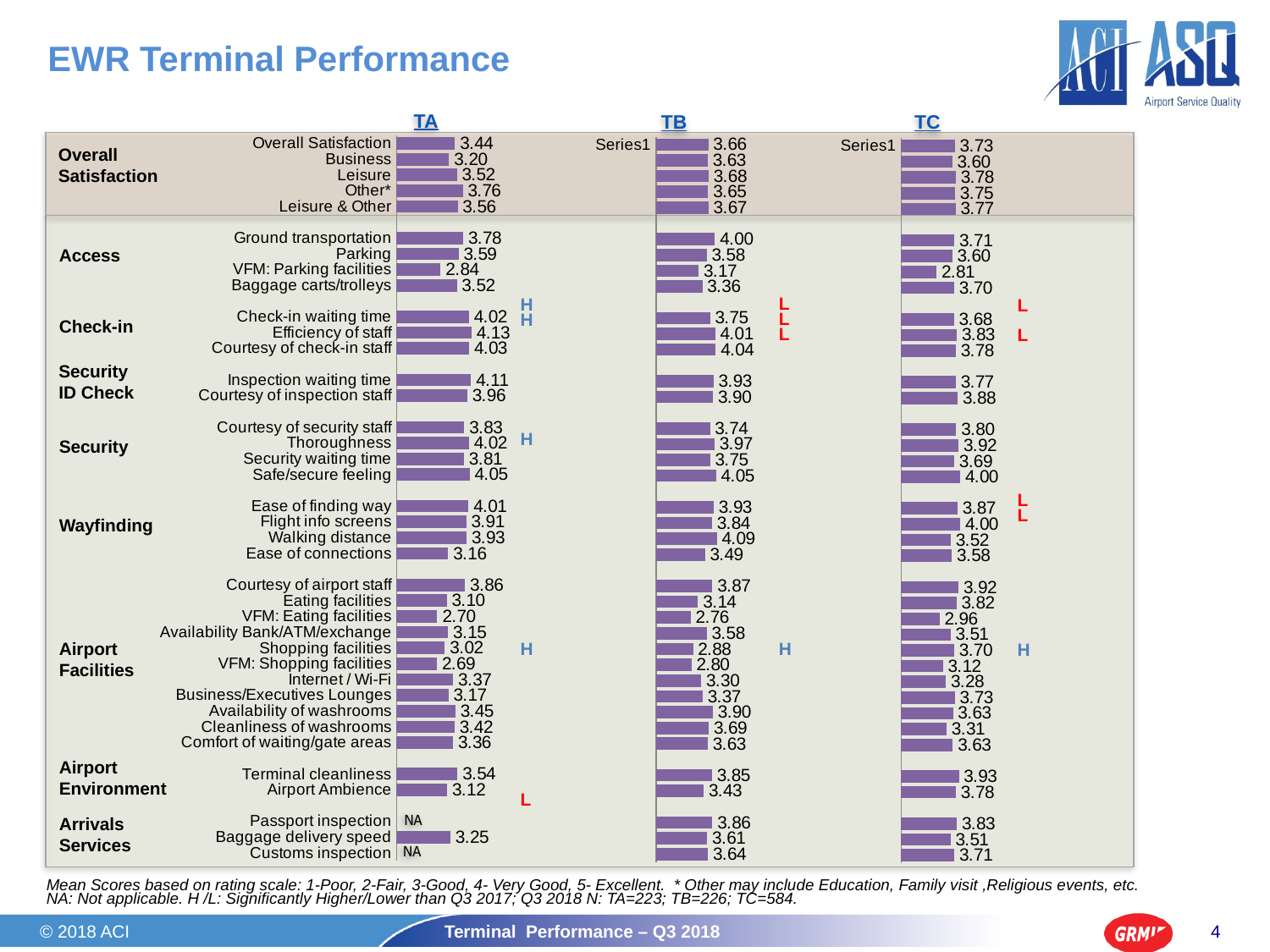

# EWR Terminal Performance

### Chart

| Category | TA |
|---|---|
| Overall Satisfaction | 3.4412048218553783 |
| Business | 3.195871395814115 |
| Leisure | 3.5192025864077237 |
| Other* | 3.76308579142648 |
| Leisure & Other | 3.555396252155949 |
|  | None |
| Ground transportation | 3.783877340383793 |
| Parking | 3.5909492956238354 |
| VFM: Parking facilities | 2.843007806575026 |
| Baggage carts/trolleys | 3.516775007326575 |
|  | None |
| Check-in waiting time | 4.022064758550596 |
| Efficiency of staff | 4.132174255350048 |
| Courtesy of check-in staff | 4.0291997919638405 |
|  | None |
| Inspection waiting time | 4.113061569582097 |
| Courtesy of inspection staff | 3.9582243991615464 |
|  | None |
| Courtesy of security staff | 3.8305105169449027 |
| Thoroughness | 4.0212891692323804 |
| Security waiting time | 3.81448042333956 |
| Safe/secure feeling | 4.05246964921683 |
|  | None |
| Ease of finding way | 4.005769392392845 |
| Flight info screens | 3.9146220483170584 |
| Walking distance | 3.927579271337582 |
| Ease of connections | 3.1613409920750906 |
|  | None |
| Courtesy of airport staff | 3.8635469178024664 |
| Eating facilities | 3.0966653815061425 |
| VFM: Eating facilities | 2.7025142169946172 |
| Availability Bank/ATM/exchange | 3.1543987065229264 |
| Shopping facilities | 3.0203175865317133 |
| VFM: Shopping facilities | 2.690698619416142 |
| Internet / Wi-Fi | 3.370475651216397 |
| Business/Executives Lounges | 3.170626247890156 |
| Availability of washrooms | 3.452677769706256 |
| Cleanliness of washrooms | 3.4248750126771754 |
| Comfort of waiting/gate areas | 3.360200616576444 |
|  | None |
| Terminal cleanliness | 3.5432049176357605 |
| Airport Ambience | 3.1194925494626196 |
|  | None |
| Passport inspection | 0.0 |
| Baggage delivery speed | 3.2533530729705005 |
| Customs inspection | 0.0 |

### Chart

| Category | TB |
|---|---|
|  | 3.6641485471927844 |
|  | 3.631186536275126 |
|  | 3.6754138066210293 |
|  | 3.6547766828925012 |
|  | 3.671725920318737 |
|  | None |
|  | 3.995977648880823 |
|  | 3.582334732225244 |
|  | 3.1694610955976787 |
|  | 3.3589700026105564 |
|  | None |
|  | 3.748306175494338 |
|  | 4.005749125431793 |
|  | 4.03932426208902 |
|  | None |
|  | 3.931637247522072 |
|  | 3.9044847849519204 |
|  | None |
|  | 3.7432603374683335 |
|  | 3.9736605070364495 |
|  | 3.7508330444941067 |
|  | 4.054218851201557 |
|  | None |
|  | 3.93490997117748 |
|  | 3.8434904822465734 |
|  | 4.089878767175866 |
|  | 3.489770865892316 |
|  | None |
|  | 3.8708780693207263 |
|  | 3.139025682624926 |
|  | 2.76251889954866 |
|  | 3.5812473320485227 |
|  | 2.884151001901747 |
|  | 2.7971786913949384 |
|  | 3.3014156597600492 |
|  | 3.3731075152177215 |
|  | 3.89517857505116 |
|  | 3.6900283561266143 |
|  | 3.6311794450255017 |
|  | None |
|  | 3.850366166742871 |
|  | 3.429847638403544 |
|  | None |
|  | 3.8640776864314965 |
|  | 3.606973826455248 |
|  | 3.6421683687295396 |

### Chart

| Category | TC |
|---|---|
|  | 3.731420697617672 |
|  | 3.6026080707678223 |
|  | 3.776941775296657 |
|  | 3.745611112869123 |
|  | 3.7723787235948 |
|  | None |
|  | 3.709228146242001 |
|  | 3.60037150698071 |
|  | 2.8053131326537946 |
|  | 3.6984111387364935 |
|  | None |
|  | 3.6840726765751715 |
|  | 3.8342244025786525 |
|  | 3.781176522580135 |
|  | None |
|  | 3.7748502721237736 |
|  | 3.8765946207079867 |
|  | None |
|  | 3.8025691934636443 |
|  | 3.922364856795266 |
|  | 3.694188304989741 |
|  | 4.00306785145896 |
|  | None |
|  | 3.8692372850374888 |
|  | 4.003987198606485 |
|  | 3.517415156961896 |
|  | 3.579602599704012 |
|  | None |
|  | 3.9227428423694866 |
|  | 3.816159614743284 |
|  | 2.956640691689182 |
|  | 3.5120135941280872 |
|  | 3.697108601504335 |
|  | 3.119410159787444 |
|  | 3.2771108778059648 |
|  | 3.7317204731192963 |
|  | 3.6338811659528307 |
|  | 3.307235347605103 |
|  | 3.6289813767597368 |
|  | None |
|  | 3.932045933251909 |
|  | 3.783649350449394 |
|  | None |
|  | 3.8303962595325833 |
|  | 3.511164976896469 |
|  | 3.705335183609376 |
TA
TC
TB
Overall
Satisfaction

L
L
L

H

H
H

H

H

L

L

L

L
L

H

Access
Check-in
Security
ID Check
Security
Wayfinding
Airport
Facilities

Airport
Environment
Arrivals
Services

NA

NA
Mean Scores based on rating scale: 1-Poor, 2-Fair, 3-Good, 4- Very Good, 5- Excellent.  * Other may include Education, Family visit ,Religious events, etc.
NA: Not applicable. H /L: Significantly Higher/Lower than Q3 2017; Q3 2018 N: TA=223; TB=226; TC=584.
© 2018 ACI
Terminal  Performance – Q3 2018
4